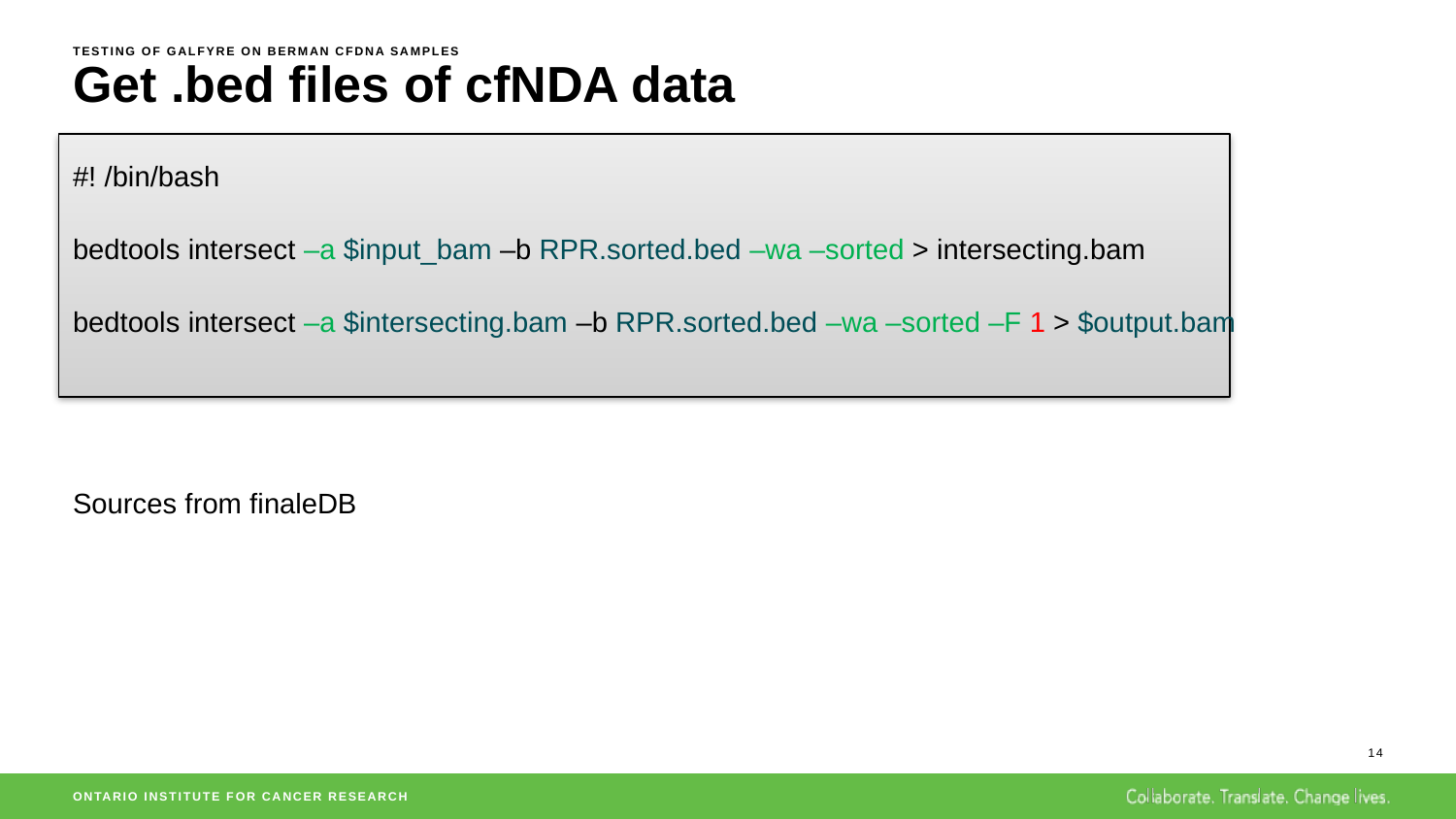

Testing of Galfyre on Berman cfDNA Samples

# Get .bed files of cfNDA data

#! /bin/bash

bedtools intersect –a $input_bam –b RPR.sorted.bed –wa –sorted > intersecting.bam

bedtools intersect –a $intersecting.bam –b RPR.sorted.bed –wa –sorted –F 1 > $output.bam

Sources from finaleDB
14
ONTARIO INSTITUTE FOR CANCER RESEARCH